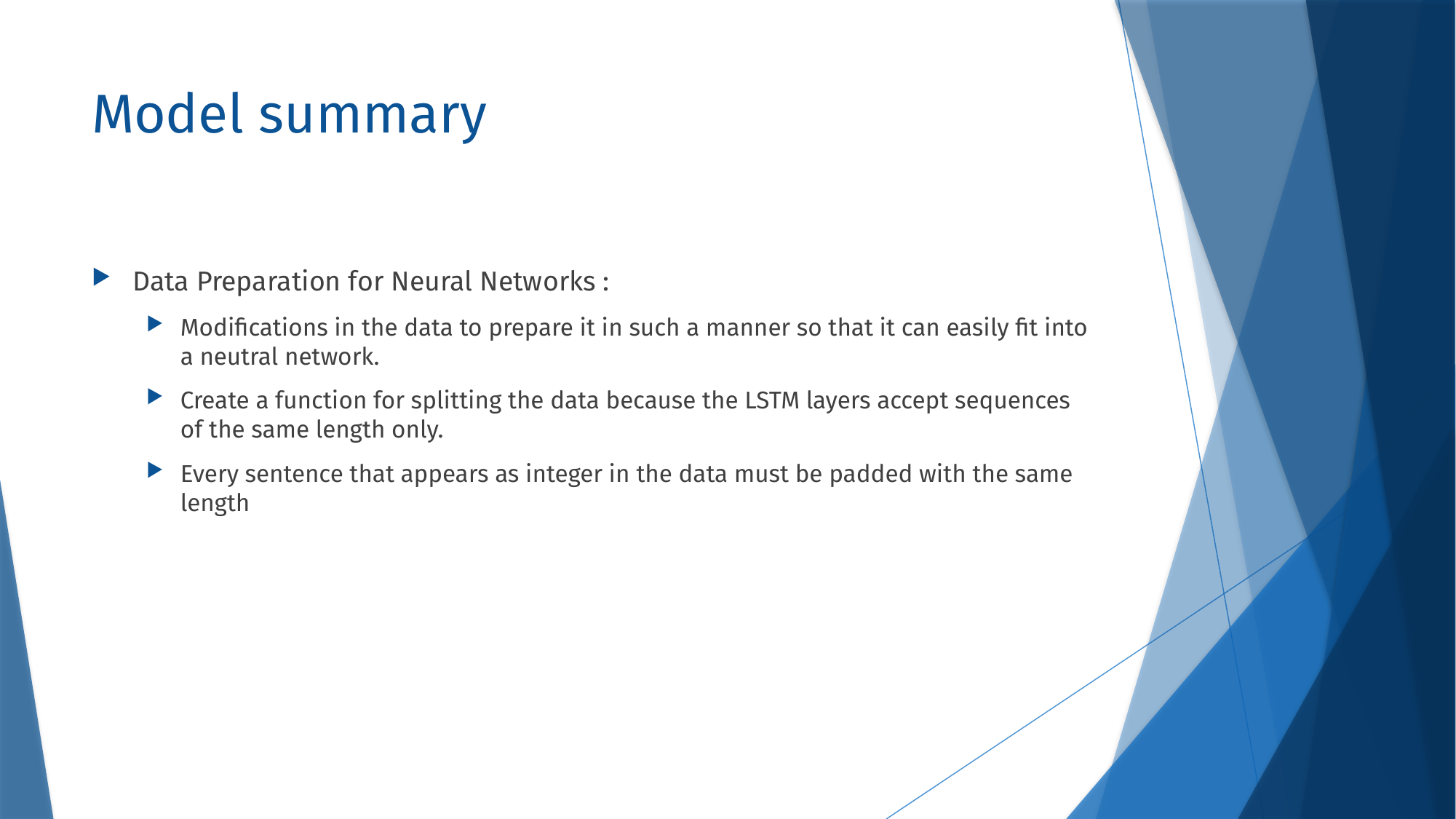

# Model summary
Data Preparation for Neural Networks :
Modifications in the data to prepare it in such a manner so that it can easily fit into a neutral network.
Create a function for splitting the data because the LSTM layers accept sequences of the same length only.
Every sentence that appears as integer in the data must be padded with the same length